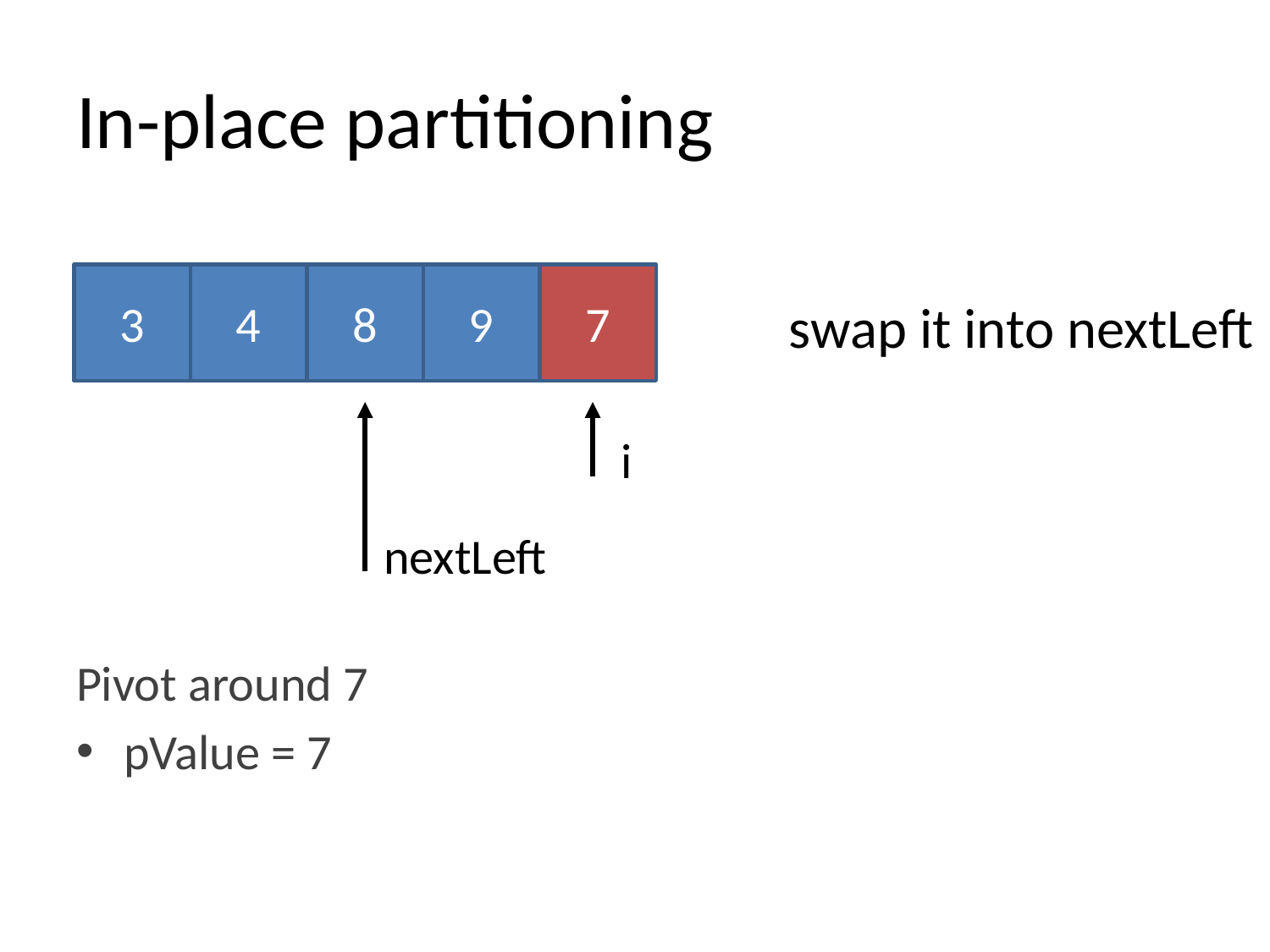

# In-place partitioning
3
4
8
9
7
swap it into nextLeft
i
nextLeft
Pivot around 7
pValue = 7